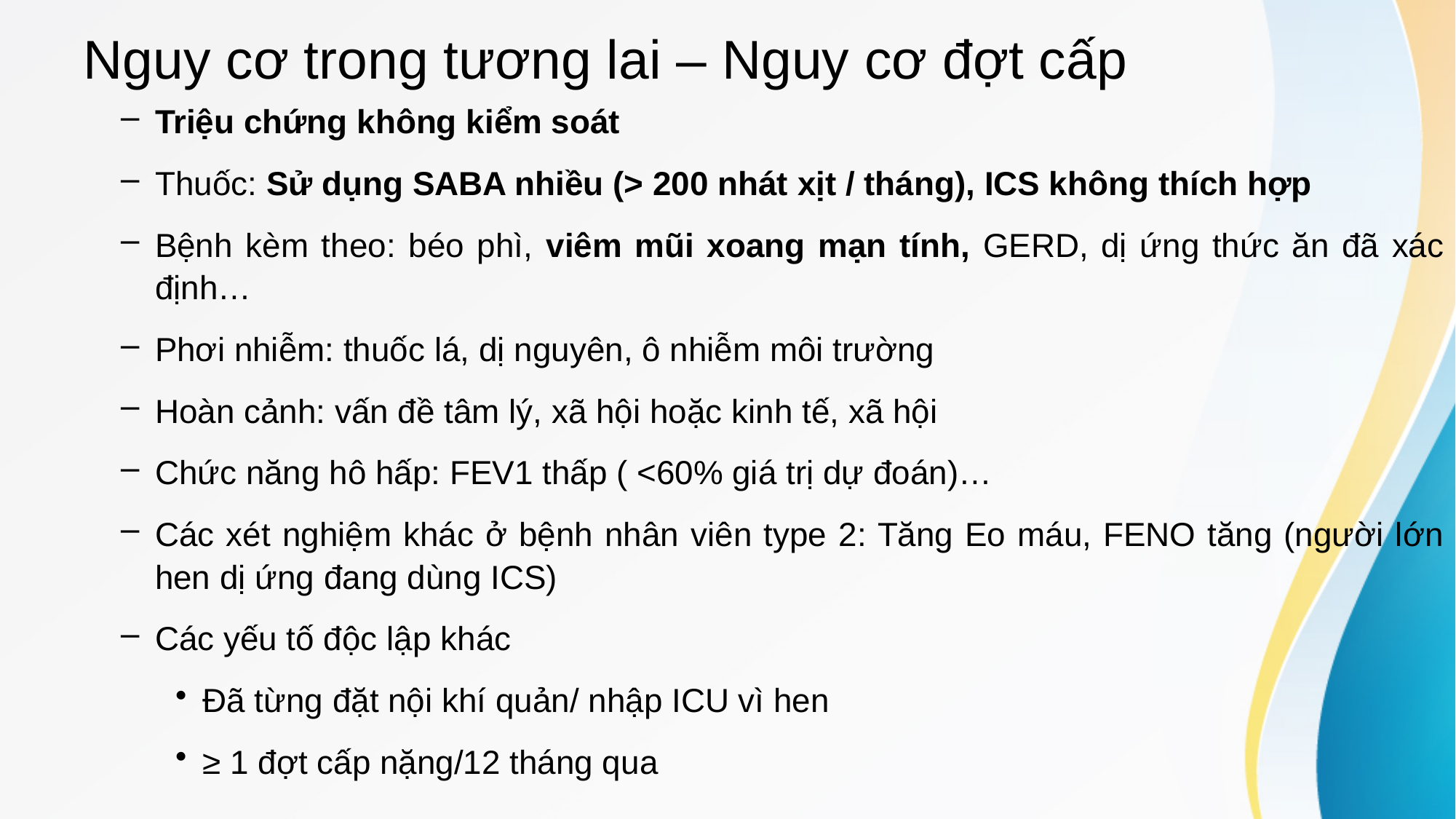

# Nguy cơ trong tương lai – Nguy cơ đợt cấp
Triệu chứng không kiểm soát
Thuốc: Sử dụng SABA nhiều (> 200 nhát xịt / tháng), ICS không thích hợp
Bệnh kèm theo: béo phì, viêm mũi xoang mạn tính, GERD, dị ứng thức ăn đã xác định…
Phơi nhiễm: thuốc lá, dị nguyên, ô nhiễm môi trường
Hoàn cảnh: vấn đề tâm lý, xã hội hoặc kinh tế, xã hội
Chức năng hô hấp: FEV1 thấp ( <60% giá trị dự đoán)…
Các xét nghiệm khác ở bệnh nhân viên type 2: Tăng Eo máu, FENO tăng (người lớn hen dị ứng đang dùng ICS)
Các yếu tố độc lập khác
Đã từng đặt nội khí quản/ nhập ICU vì hen
≥ 1 đợt cấp nặng/12 tháng qua